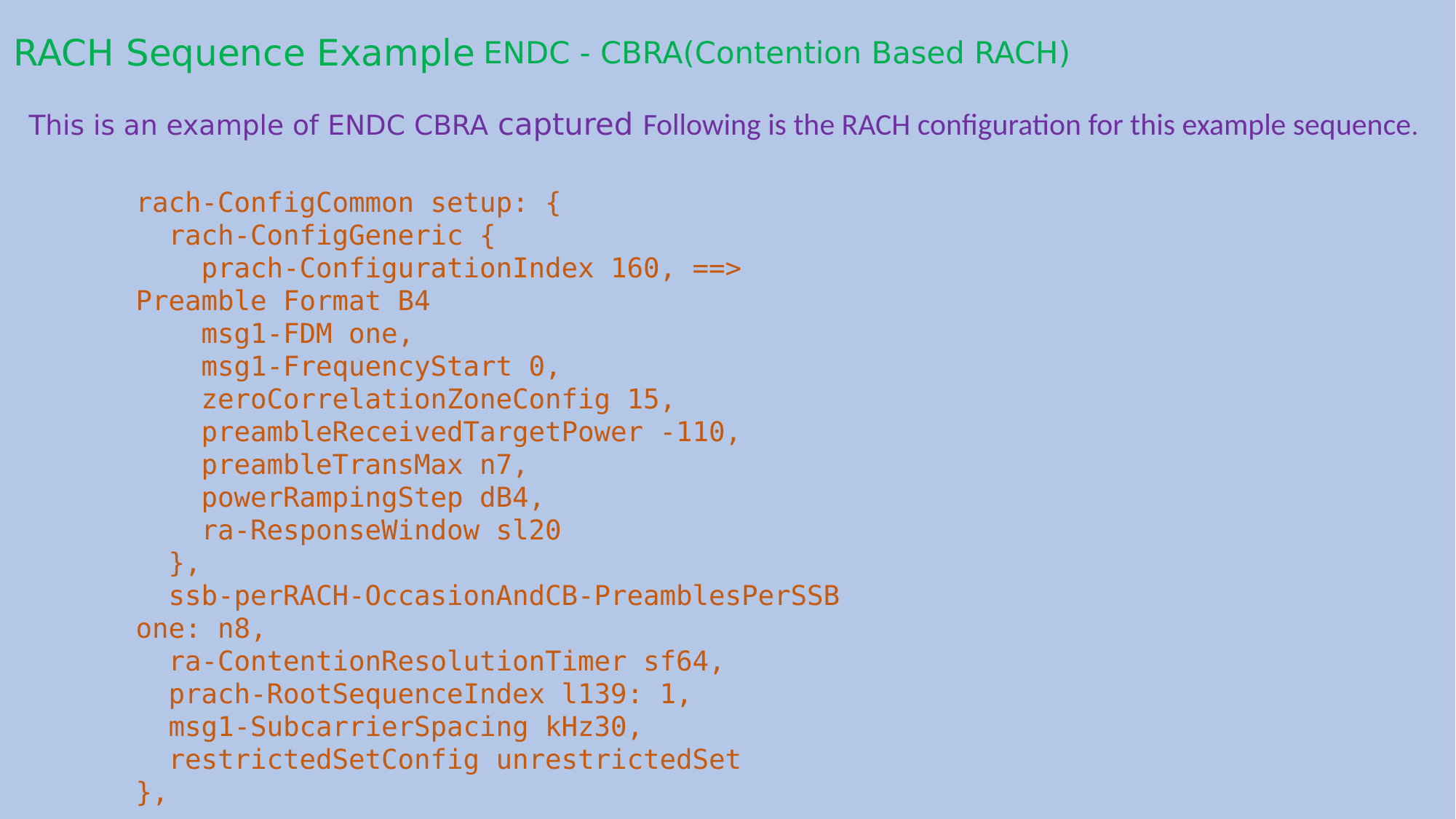

RACH Sequence Example
ENDC - CBRA(Contention Based RACH)
This is an example of ENDC CBRA captured Following is the RACH configuration for this example sequence.
rach-ConfigCommon setup: {
  rach-ConfigGeneric {
    prach-ConfigurationIndex 160, ==> Preamble Format B4
    msg1-FDM one,
    msg1-FrequencyStart 0,
    zeroCorrelationZoneConfig 15,
    preambleReceivedTargetPower -110,
    preambleTransMax n7,
    powerRampingStep dB4,
    ra-ResponseWindow sl20
  },
  ssb-perRACH-OccasionAndCB-PreamblesPerSSB one: n8,
  ra-ContentionResolutionTimer sf64,
  prach-RootSequenceIndex l139: 1,
  msg1-SubcarrierSpacing kHz30,
  restrictedSetConfig unrestrictedSet
},